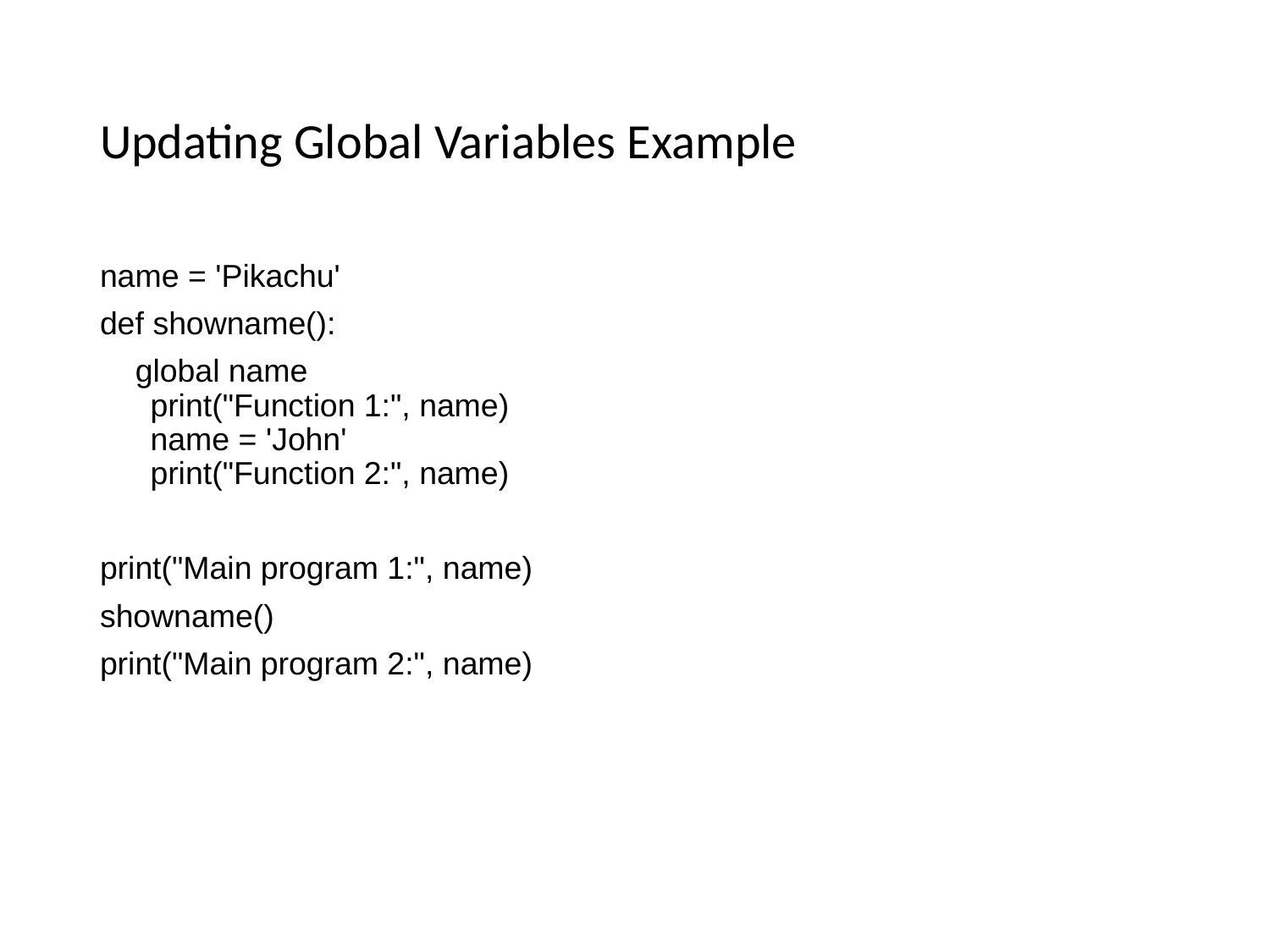

# Updating Global Variables Example
name = 'Pikachu'
def showname():
    global name
   print("Function 1:", name)
   name = 'John'
   print("Function 2:", name)

print("Main program 1:", name)
showname()
print("Main program 2:", name)